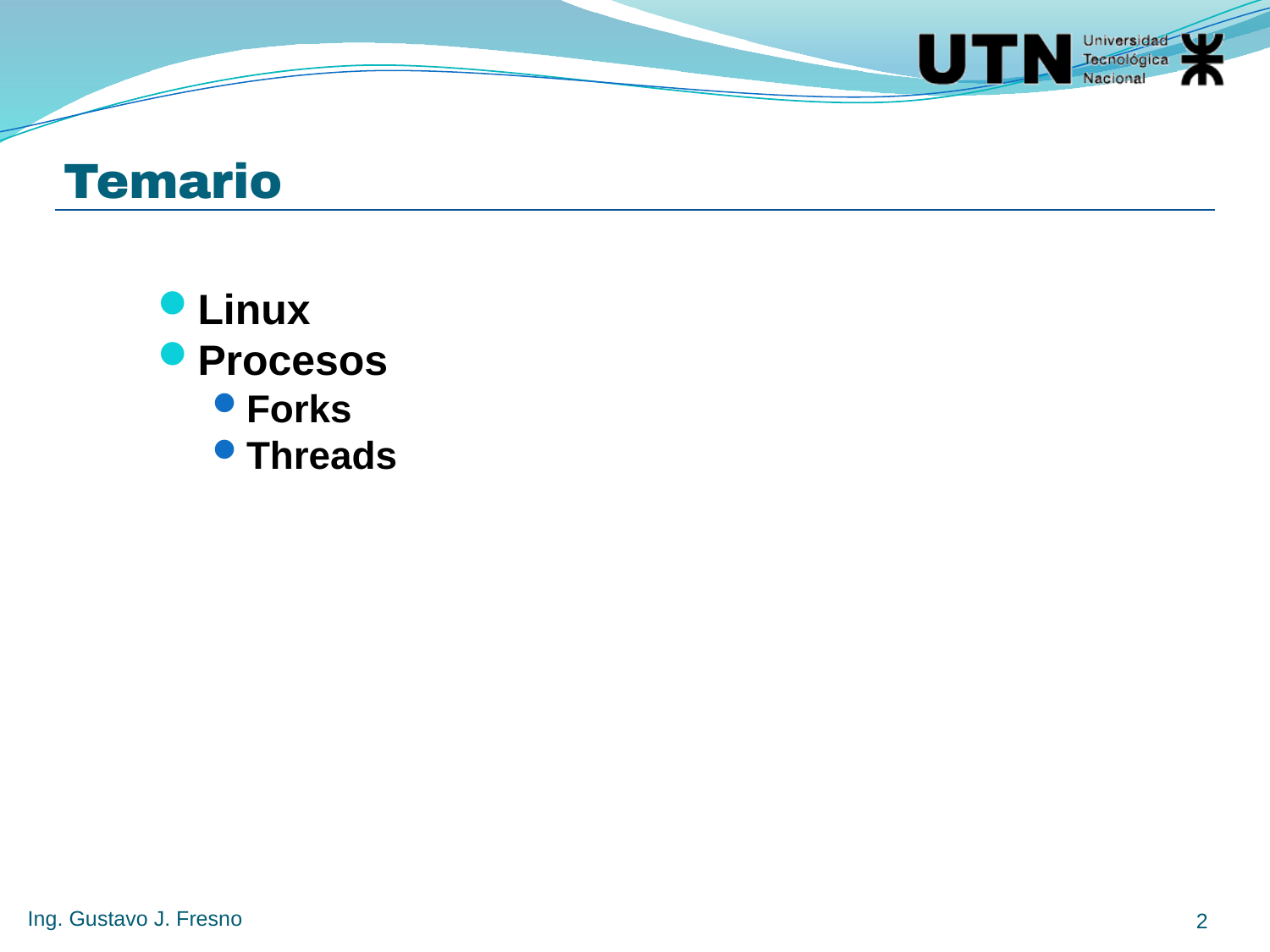

# Temario
Linux
Procesos
Forks
Threads
Ing. Gustavo J. Fresno
2